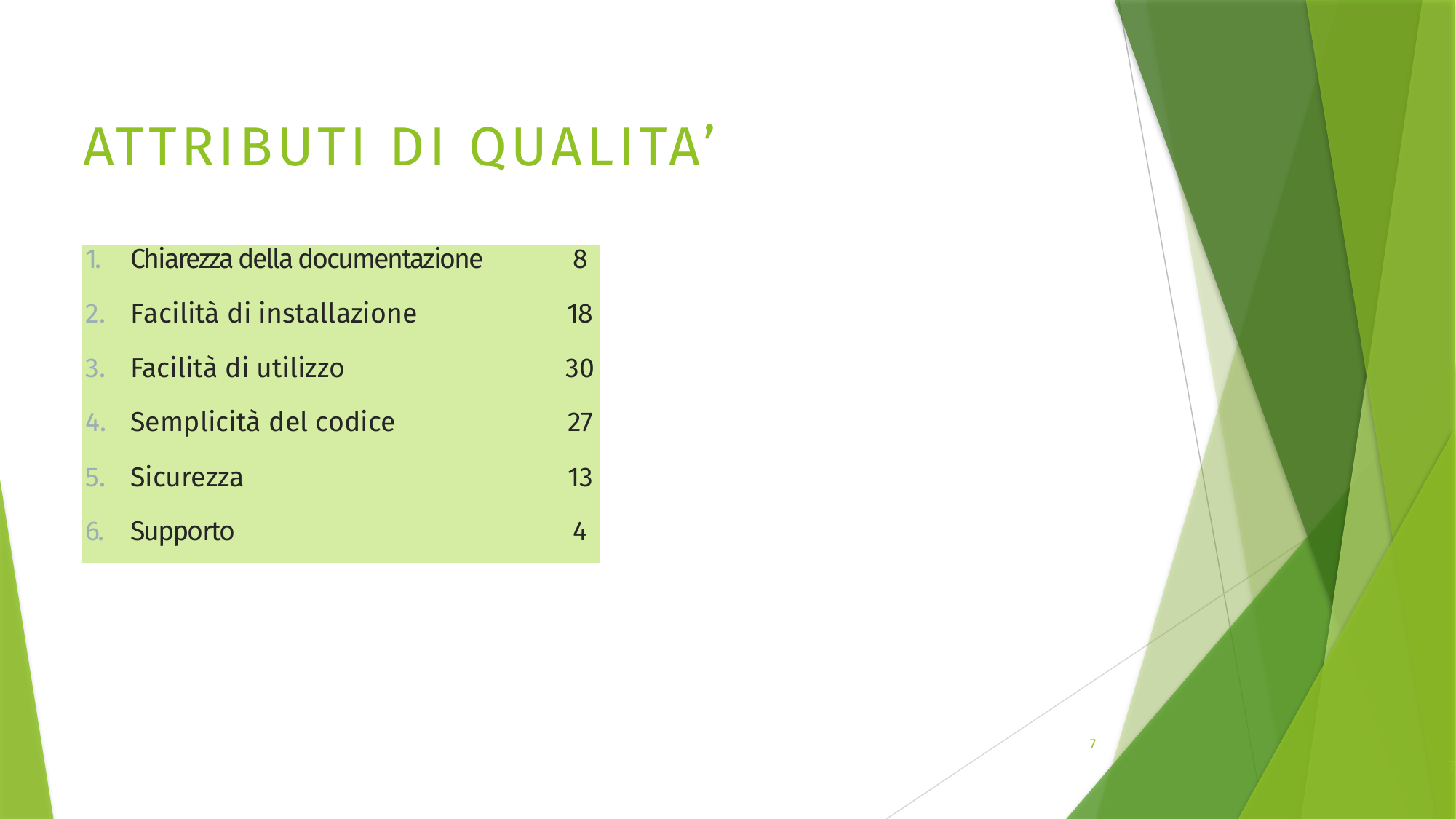

# ATTRIBUTI DI QUALITA’
| 1. Chiarezza della documentazione | 8 |
| --- | --- |
| 2. Facilità di installazione | 18 |
| 3. Facilità di utilizzo | 30 |
| 4. Semplicità del codice | 27 |
| 5. Sicurezza | 13 |
| 6. Supporto | 4 |
7
7